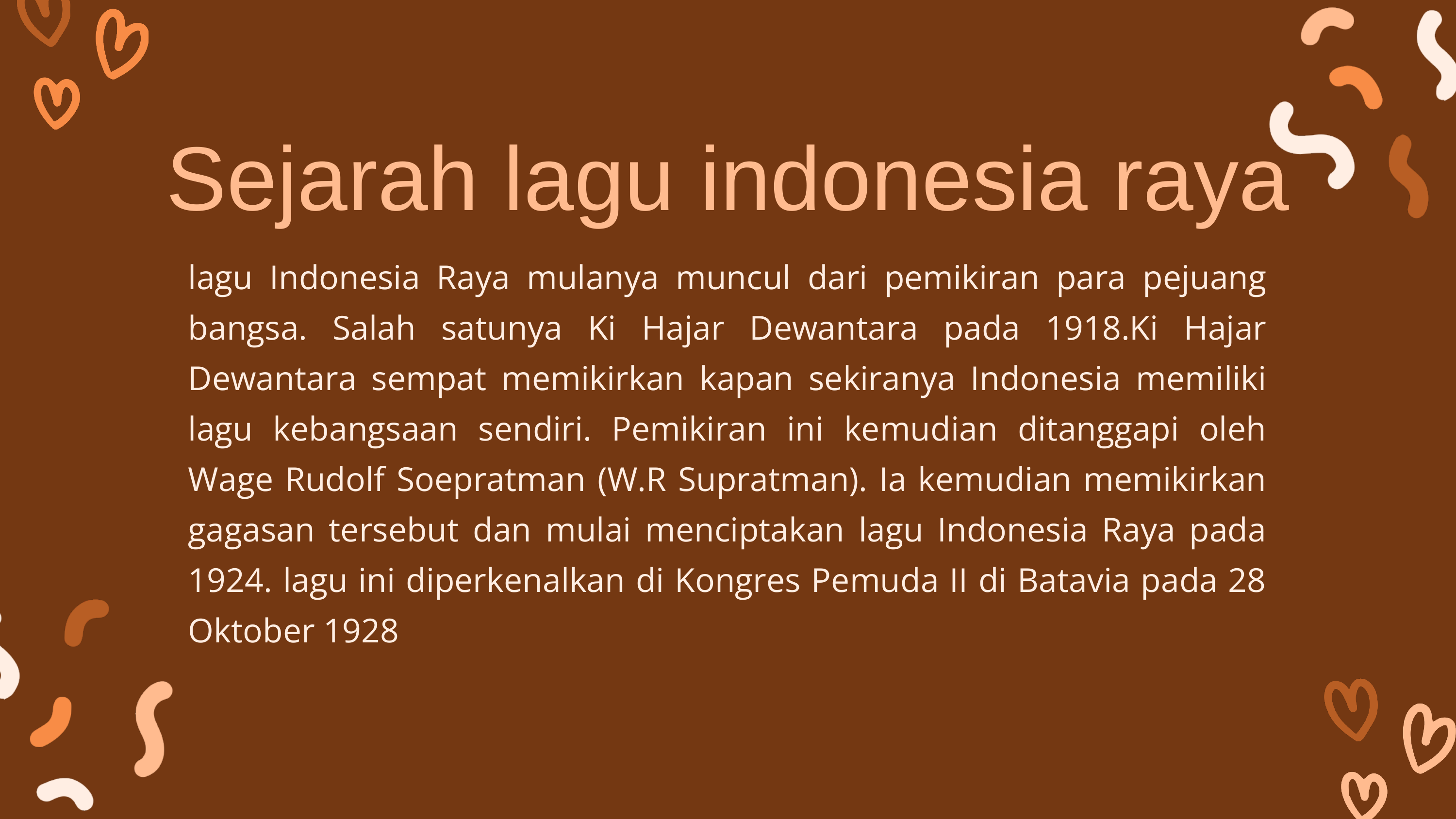

Sejarah lagu indonesia raya
lagu Indonesia Raya mulanya muncul dari pemikiran para pejuang bangsa. Salah satunya Ki Hajar Dewantara pada 1918.Ki Hajar Dewantara sempat memikirkan kapan sekiranya Indonesia memiliki lagu kebangsaan sendiri. Pemikiran ini kemudian ditanggapi oleh Wage Rudolf Soepratman (W.R Supratman). Ia kemudian memikirkan gagasan tersebut dan mulai menciptakan lagu Indonesia Raya pada 1924. lagu ini diperkenalkan di Kongres Pemuda II di Batavia pada 28 Oktober 1928